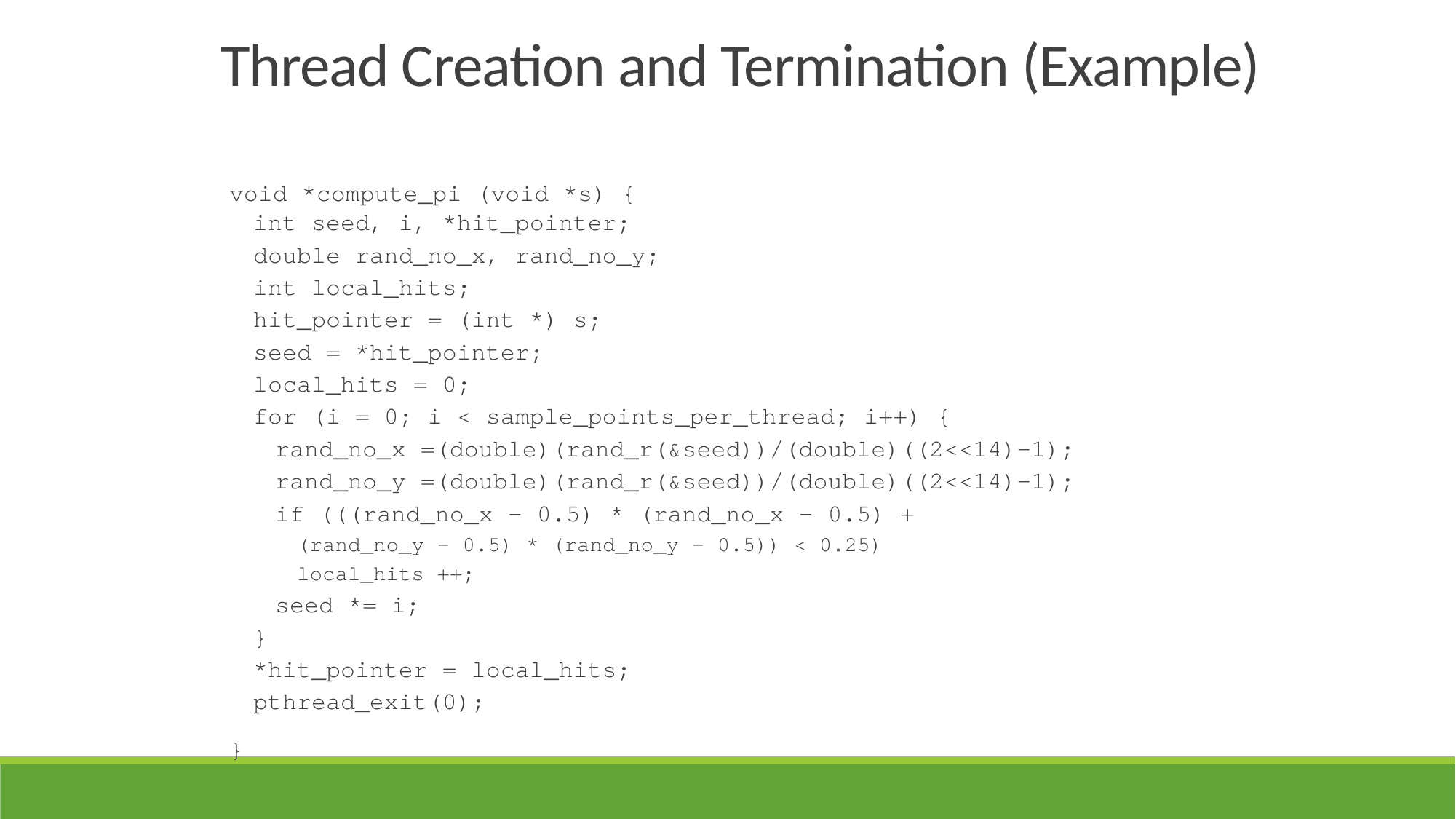

Thread Creation and Termination (Example)
void *compute_pi (void *s) {
int seed, i, *hit_pointer;
double rand_no_x, rand_no_y;
int local_hits;
hit_pointer = (int *) s;
seed = *hit_pointer;
local_hits = 0;
for (i = 0; i < sample_points_per_thread; i++) {
rand_no_x =(double)(rand_r(&seed))/(double)((2<<14)-1);
rand_no_y =(double)(rand_r(&seed))/(double)((2<<14)-1);
if (((rand_no_x - 0.5) * (rand_no_x - 0.5) +
(rand_no_y - 0.5) * (rand_no_y - 0.5)) < 0.25)
local_hits ++;
seed *= i;
}
*hit_pointer = local_hits;
pthread_exit(0);
}